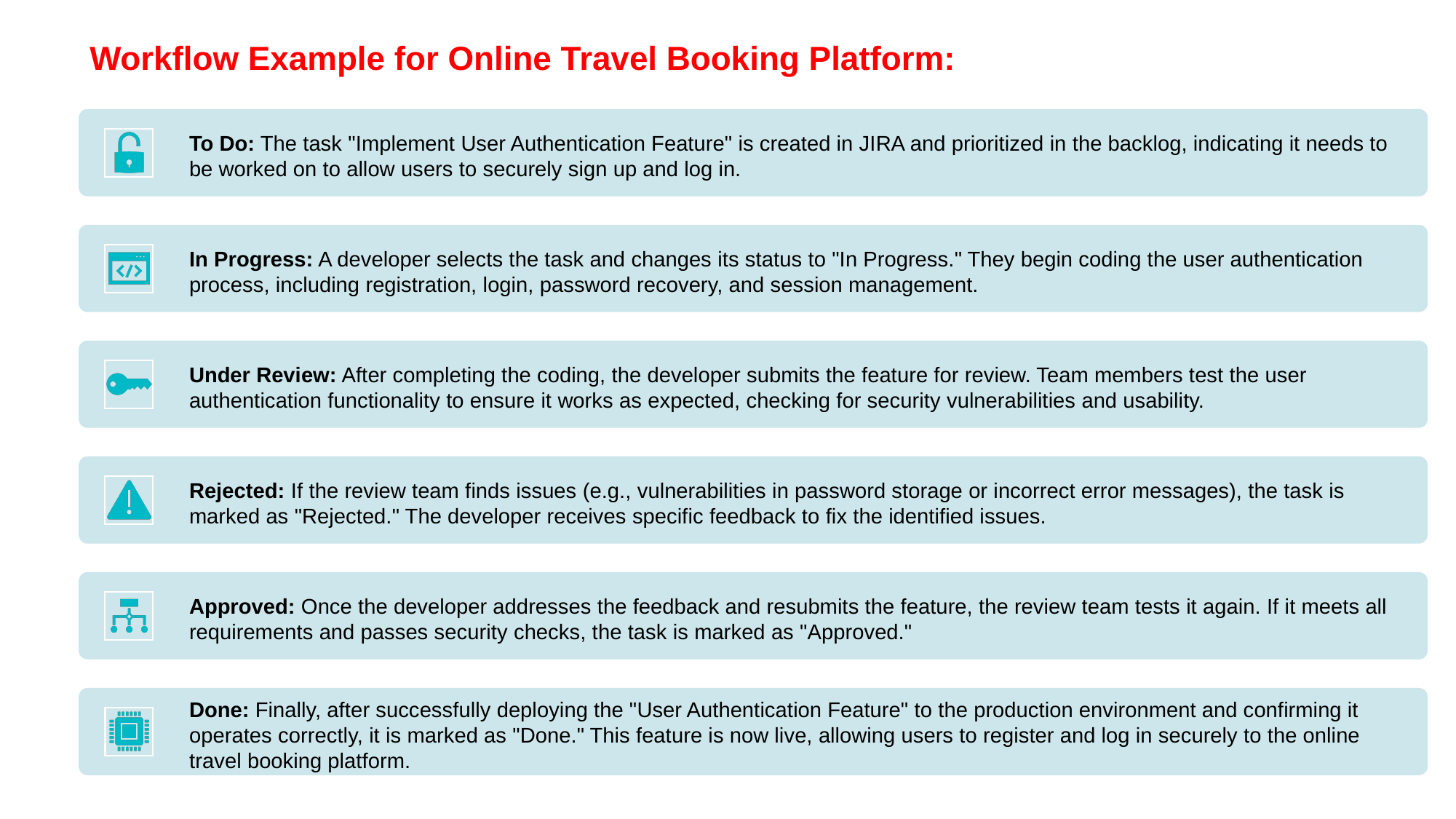

Workflow Example for Online Travel Booking Platform:
To Do: The task "Implement User Authentication Feature" is created in JIRA and prioritized in the backlog, indicating it needs to be worked on to allow users to securely sign up and log in.
In Progress: A developer selects the task and changes its status to "In Progress." They begin coding the user authentication process, including registration, login, password recovery, and session management.
Under Review: After completing the coding, the developer submits the feature for review. Team members test the user authentication functionality to ensure it works as expected, checking for security vulnerabilities and usability.
Rejected: If the review team finds issues (e.g., vulnerabilities in password storage or incorrect error messages), the task is marked as "Rejected." The developer receives specific feedback to fix the identified issues.
Approved: Once the developer addresses the feedback and resubmits the feature, the review team tests it again. If it meets all requirements and passes security checks, the task is marked as "Approved."
Done: Finally, after successfully deploying the "User Authentication Feature" to the production environment and confirming it operates correctly, it is marked as "Done." This feature is now live, allowing users to register and log in securely to the online travel booking platform.